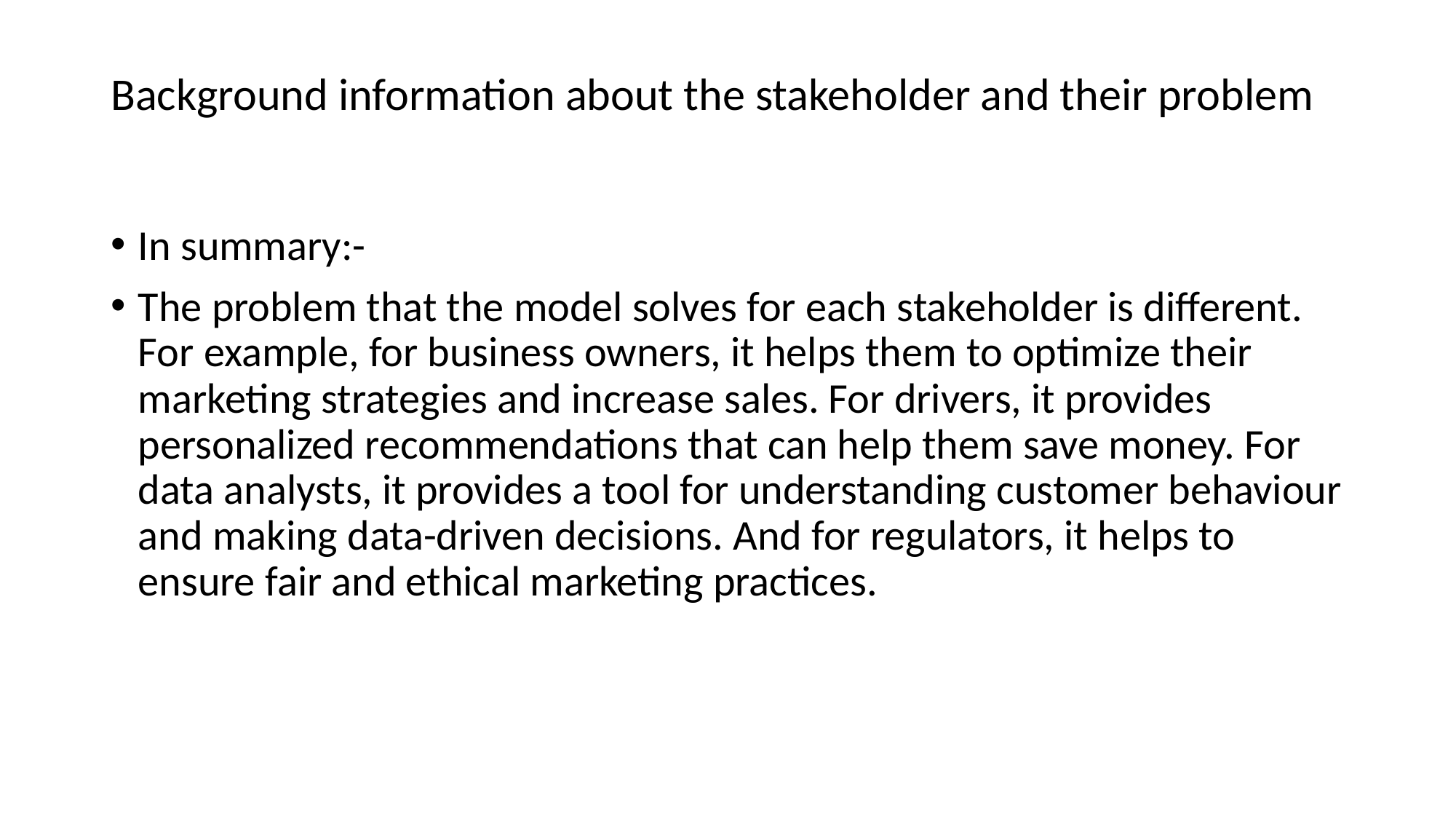

# Background information about the stakeholder and their problem
In summary:-
The problem that the model solves for each stakeholder is different. For example, for business owners, it helps them to optimize their marketing strategies and increase sales. For drivers, it provides personalized recommendations that can help them save money. For data analysts, it provides a tool for understanding customer behaviour and making data-driven decisions. And for regulators, it helps to ensure fair and ethical marketing practices.